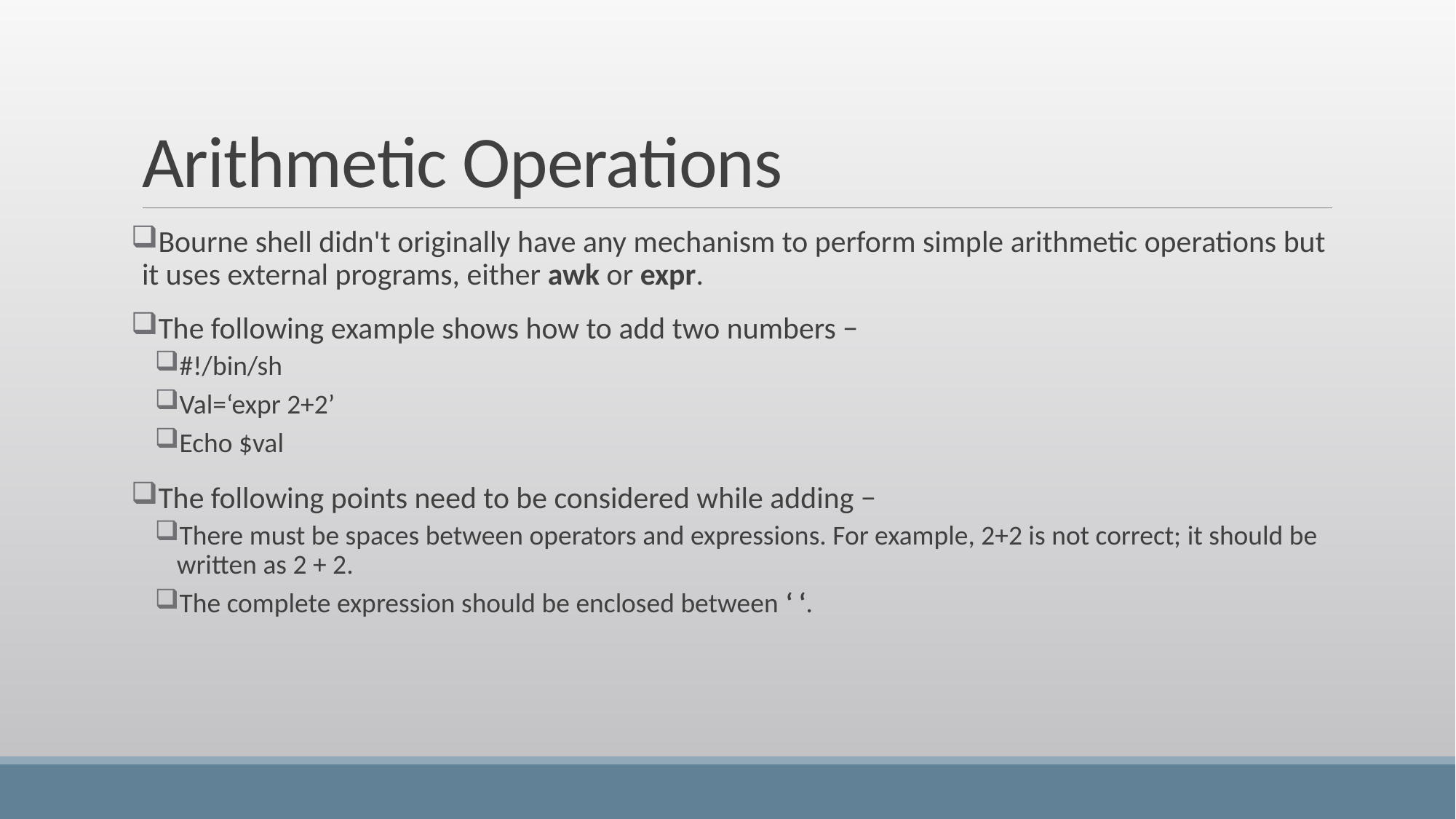

# Arithmetic Operations
Bourne shell didn't originally have any mechanism to perform simple arithmetic operations but it uses external programs, either awk or expr.
The following example shows how to add two numbers −
#!/bin/sh
Val=‘expr 2+2’
Echo $val
The following points need to be considered while adding −
There must be spaces between operators and expressions. For example, 2+2 is not correct; it should be written as 2 + 2.
The complete expression should be enclosed between ‘ ‘.